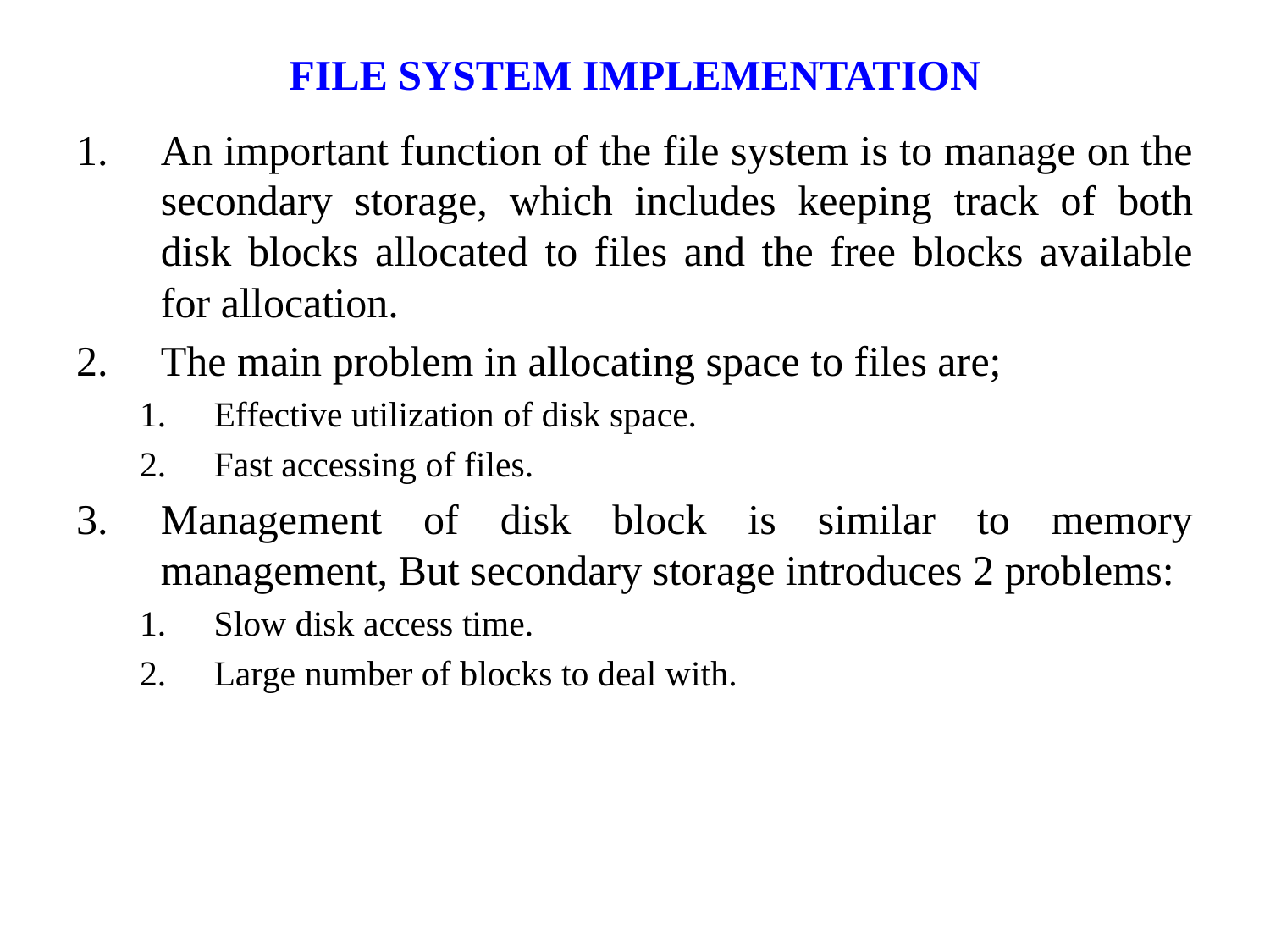

# FILE SYSTEM IMPLEMENTATION
An important function of the file system is to manage on the secondary storage, which includes keeping track of both disk blocks allocated to files and the free blocks available for allocation.
The main problem in allocating space to files are;
Effective utilization of disk space.
Fast accessing of files.
Management of disk block is similar to memory management, But secondary storage introduces 2 problems:
Slow disk access time.
Large number of blocks to deal with.